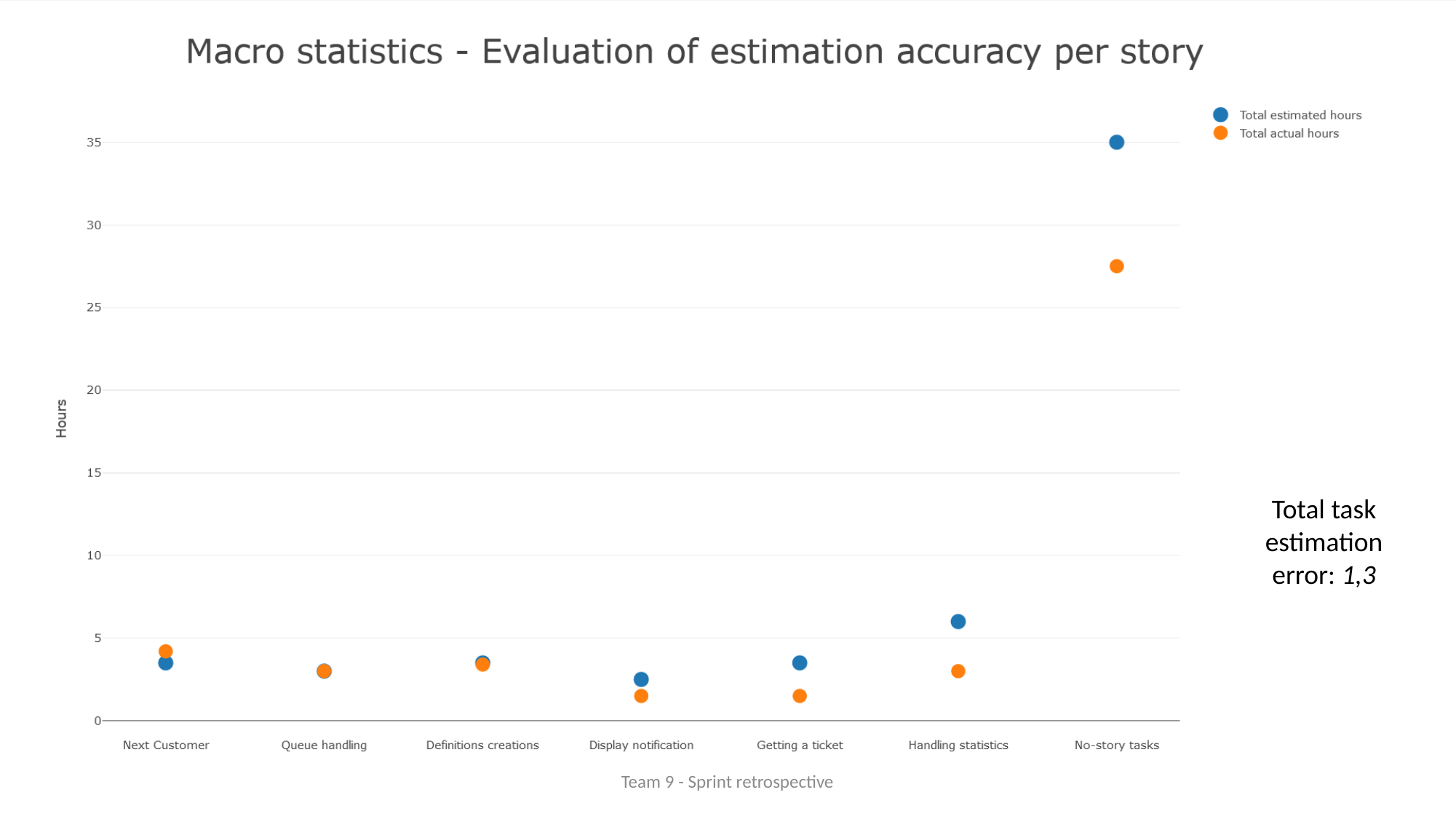

Total task estimation error: 1,3
Team 9 - Sprint retrospective
6